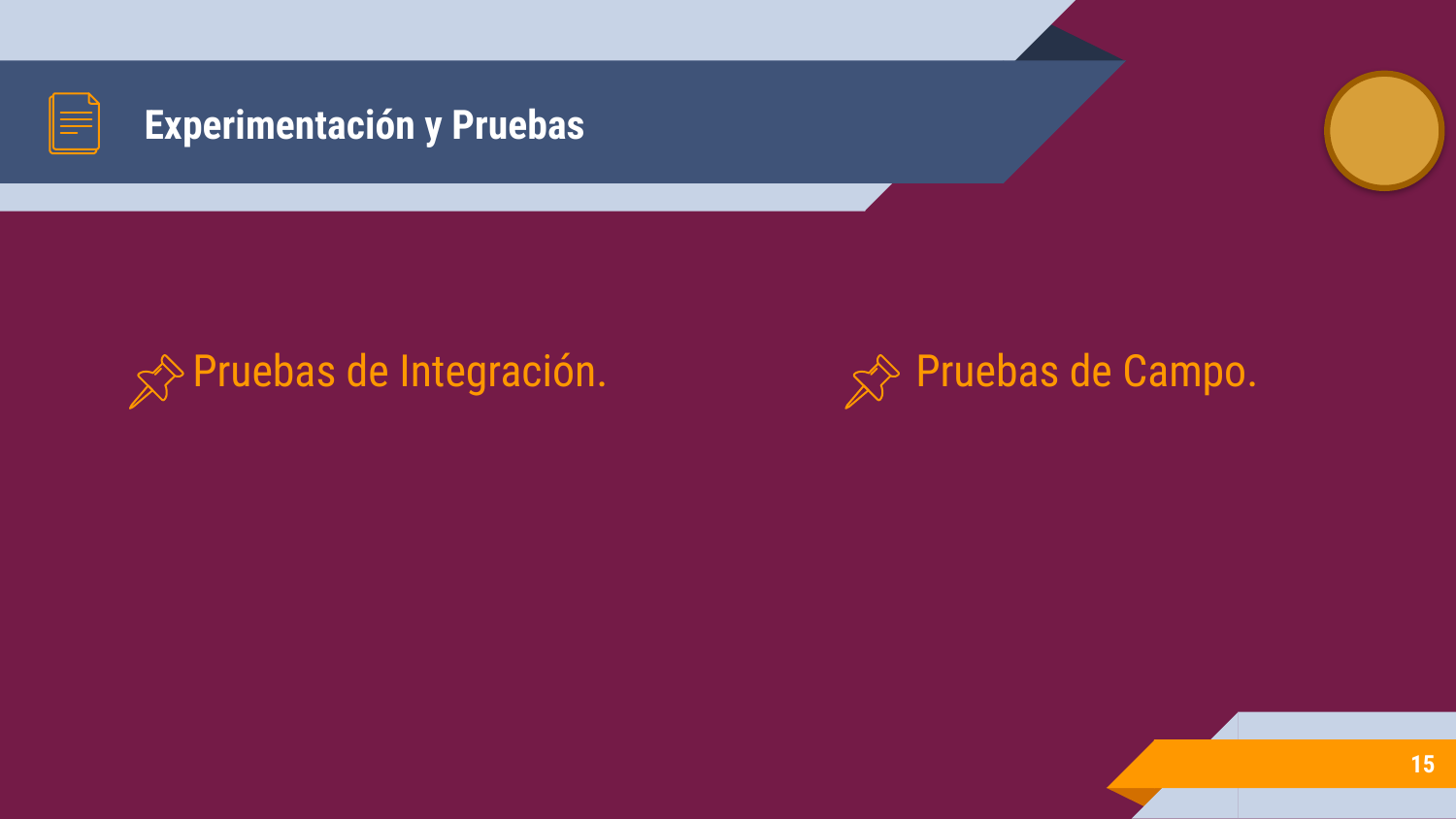

# Experimentación y Pruebas

Pruebas de Integración.

Pruebas de Campo.

15